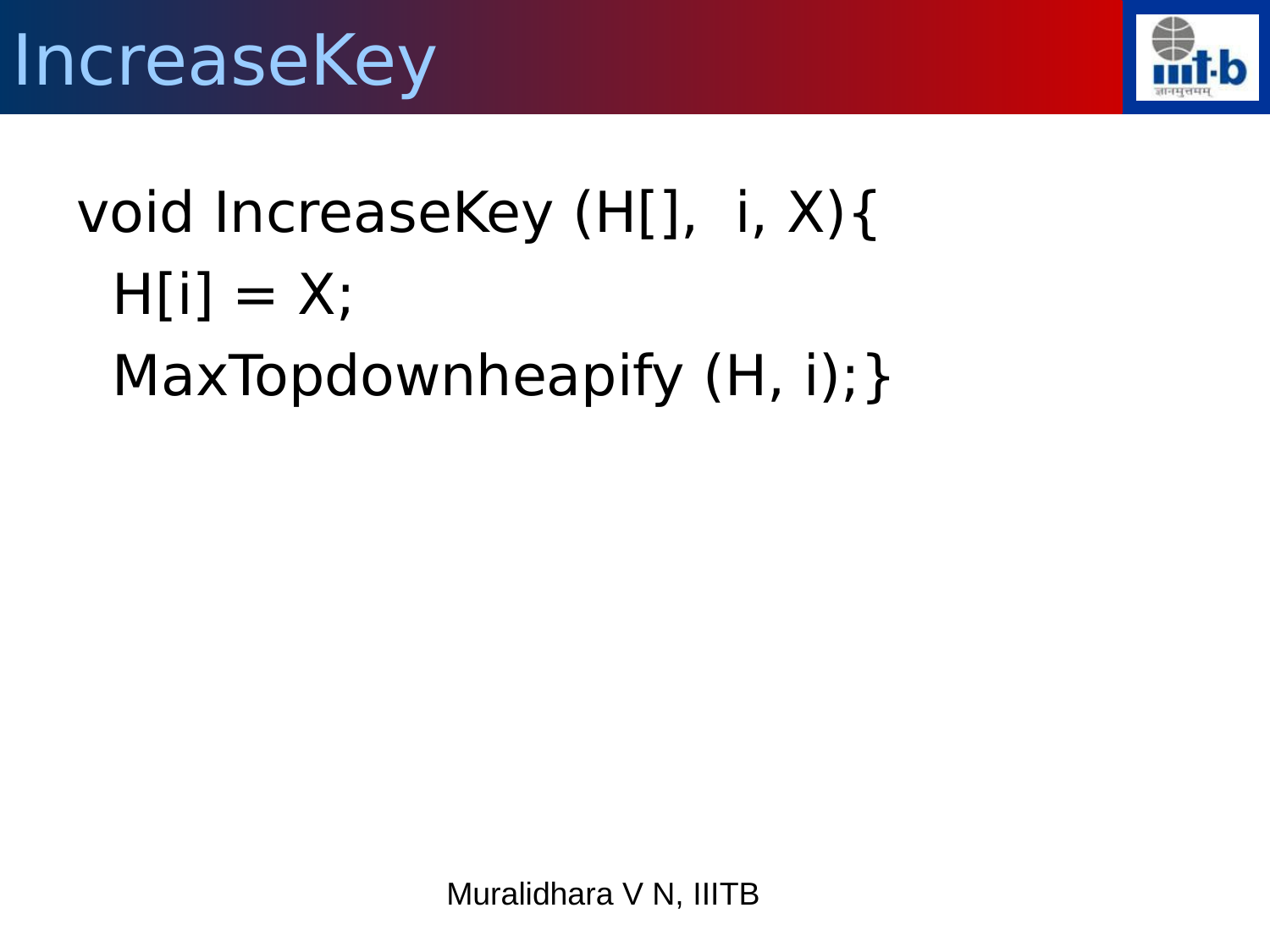

IncreaseKey
void IncreaseKey (H[],  i, X){
  H[i] = X;
  MaxTopdownheapify (H, i);}
Muralidhara V N, IIITB